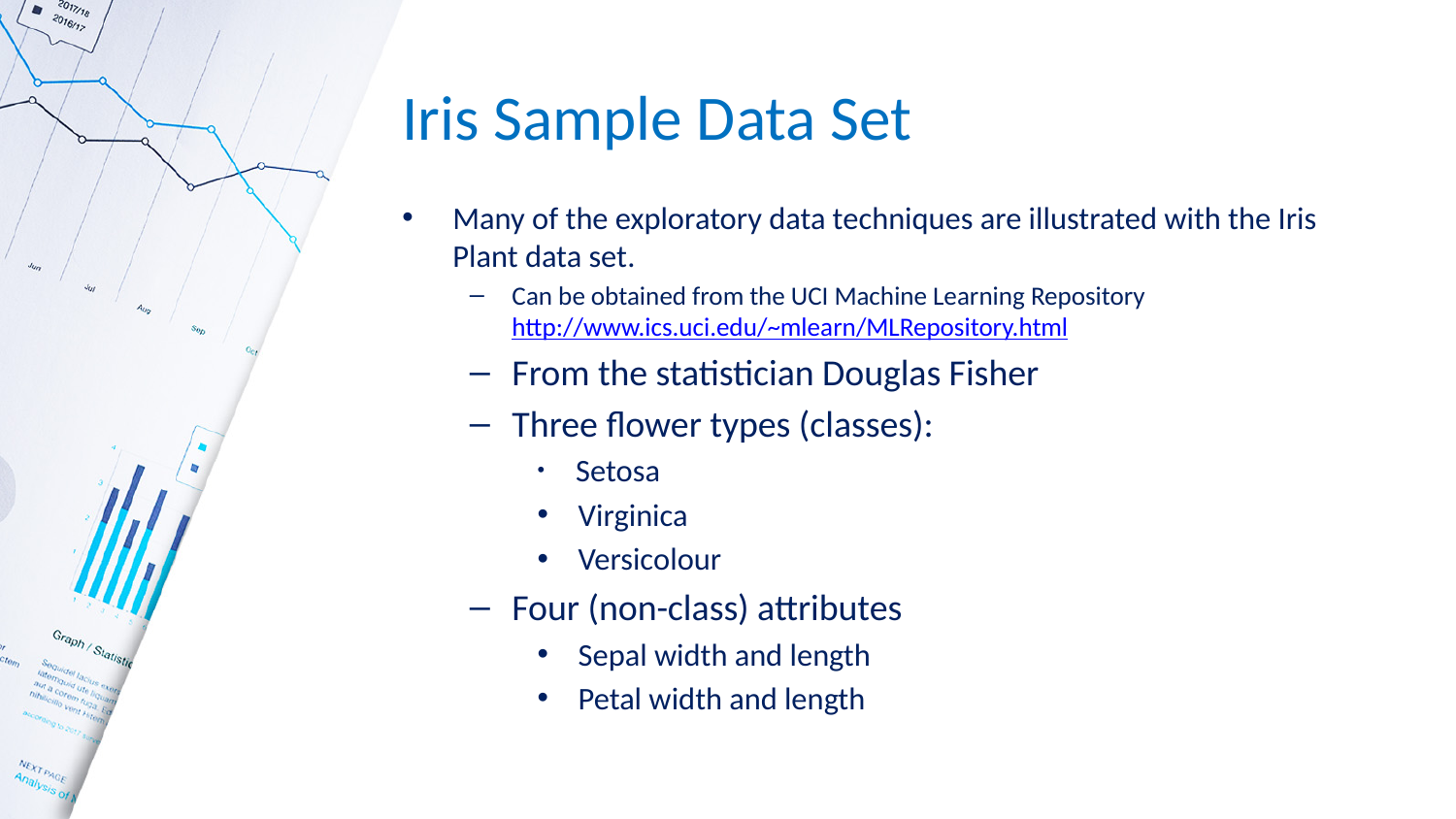

# Iris Sample Data Set
Many of the exploratory data techniques are illustrated with the Iris Plant data set.
Can be obtained from the UCI Machine Learning Repository
http://www.ics.uci.edu/~mlearn/MLRepository.html
From the statistician Douglas Fisher
Three flower types (classes):
 Setosa
 Virginica
 Versicolour
Four (non-class) attributes
 Sepal width and length
 Petal width and length